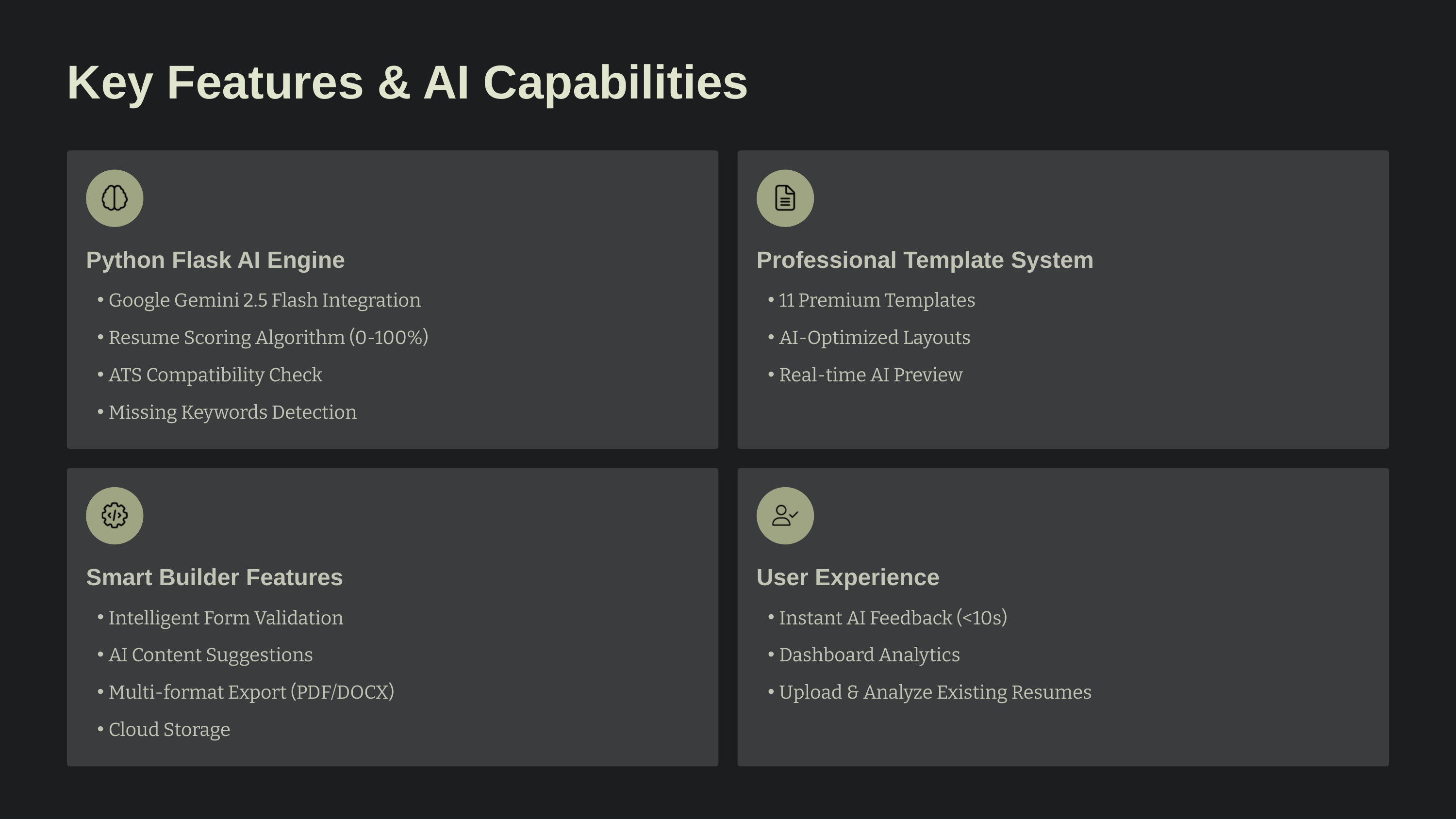

Key Features & AI Capabilities

Python Flask AI Engine
Professional Template System
Google Gemini 2.5 Flash Integration
11 Premium Templates
Resume Scoring Algorithm (0-100%)
AI-Optimized Layouts
ATS Compatibility Check
Real-time AI Preview
Missing Keywords Detection

Smart Builder Features
User Experience
Intelligent Form Validation
Instant AI Feedback (<10s)
AI Content Suggestions
Dashboard Analytics
Multi-format Export (PDF/DOCX)
Upload & Analyze Existing Resumes
Cloud Storage